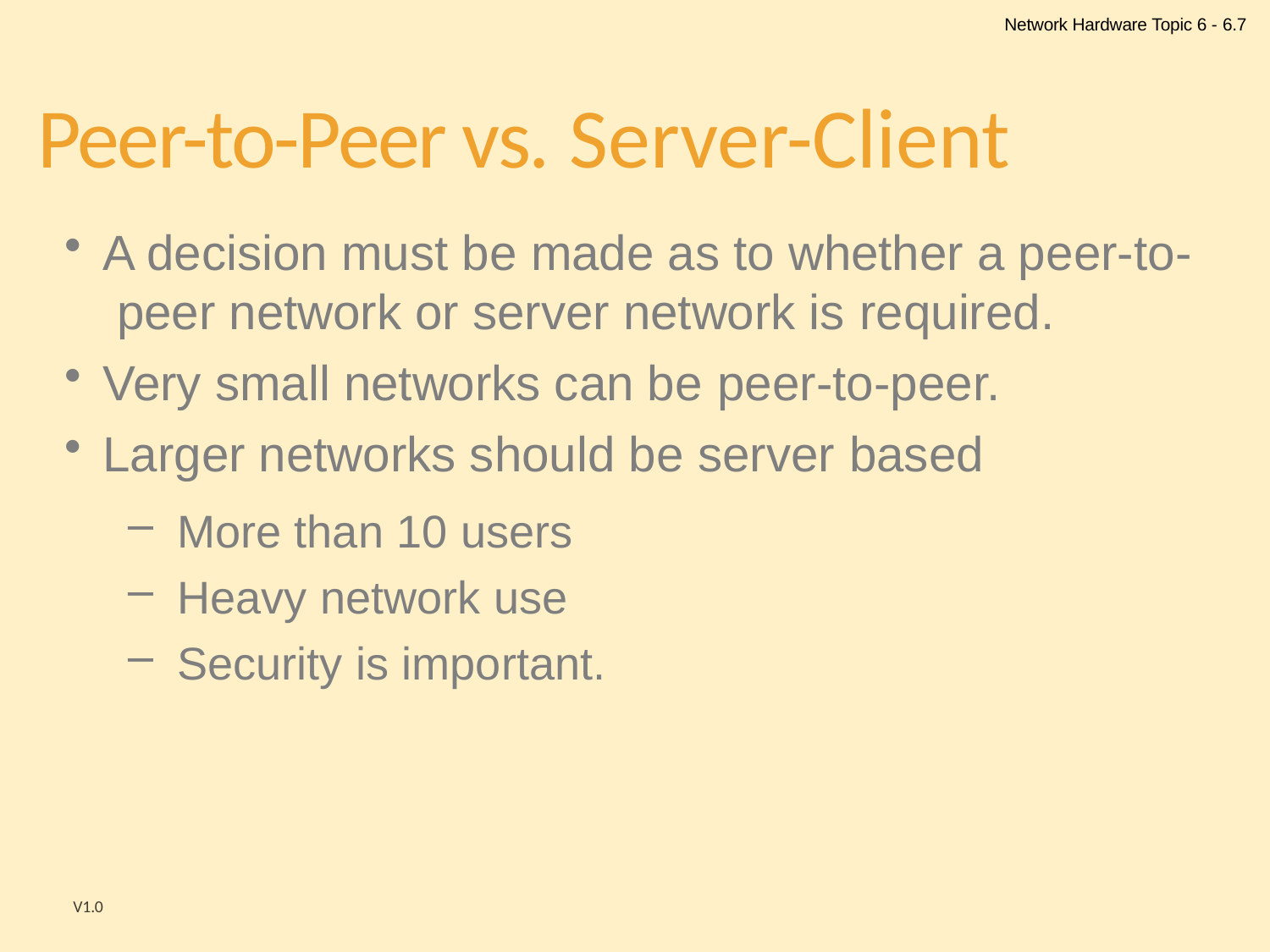

Network Hardware Topic 6 - 6.7
# Peer-to-Peer vs. Server-Client
A decision must be made as to whether a peer-to-  peer network or server network is required.
Very small networks can be peer-to-peer.
Larger networks should be server based
More than 10 users
Heavy network use
Security is important.
V1.0